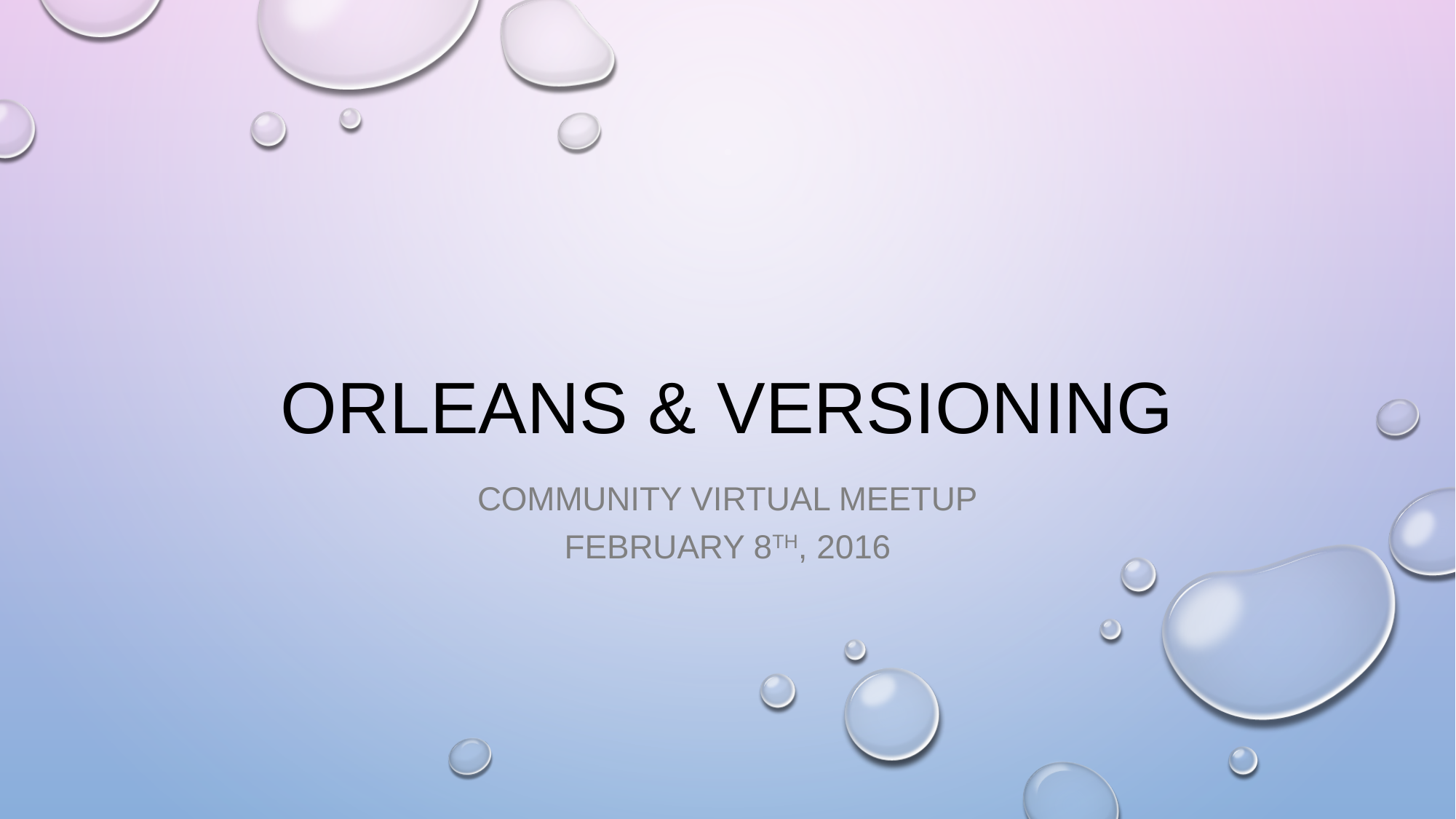

# Orleans & versioning
Community Virtual meetup
February 8th, 2016